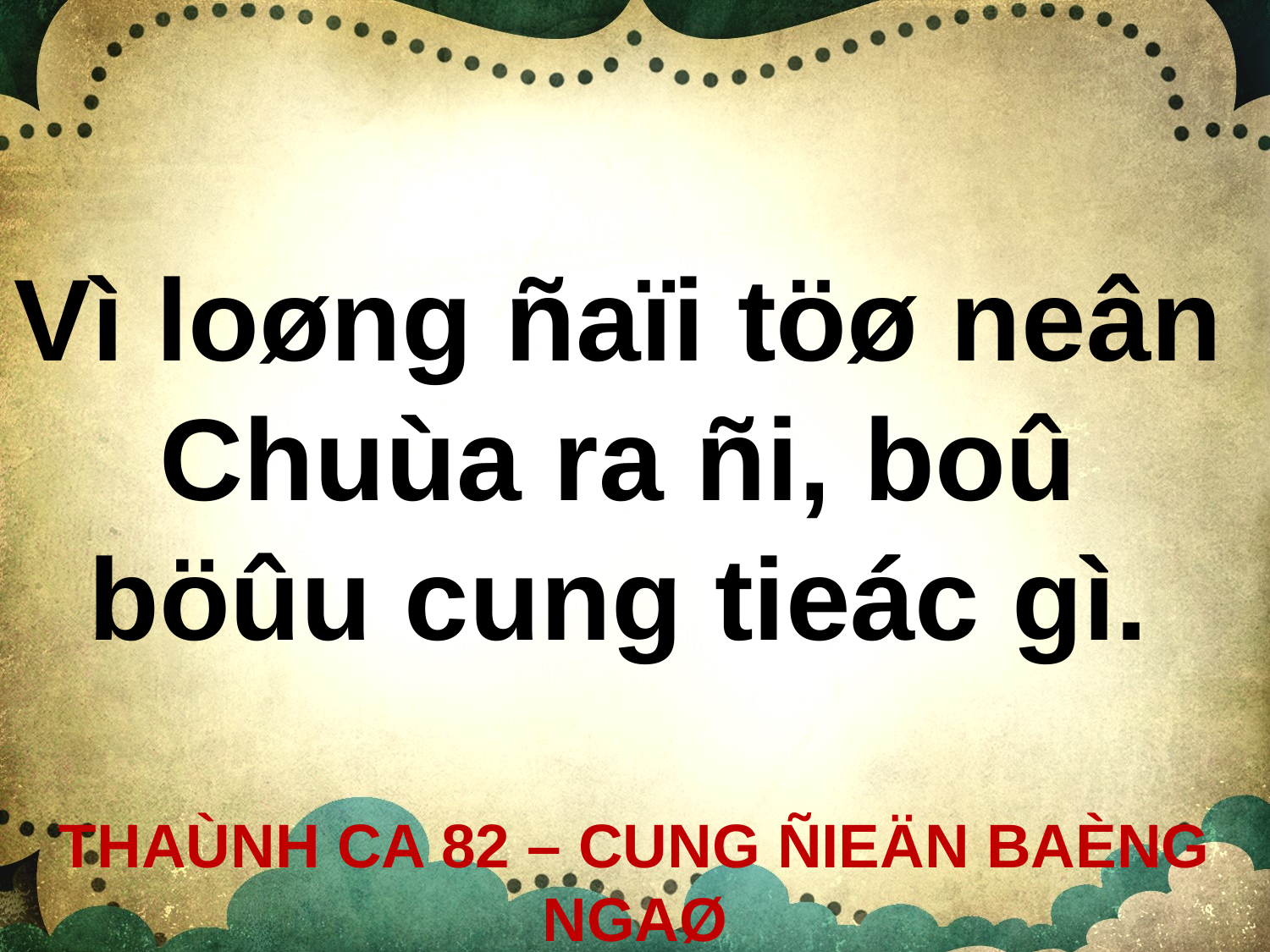

Vì loøng ñaïi töø neân
Chuùa ra ñi, boû
böûu cung tieác gì.
THAÙNH CA 82 – CUNG ÑIEÄN BAÈNG NGAØ